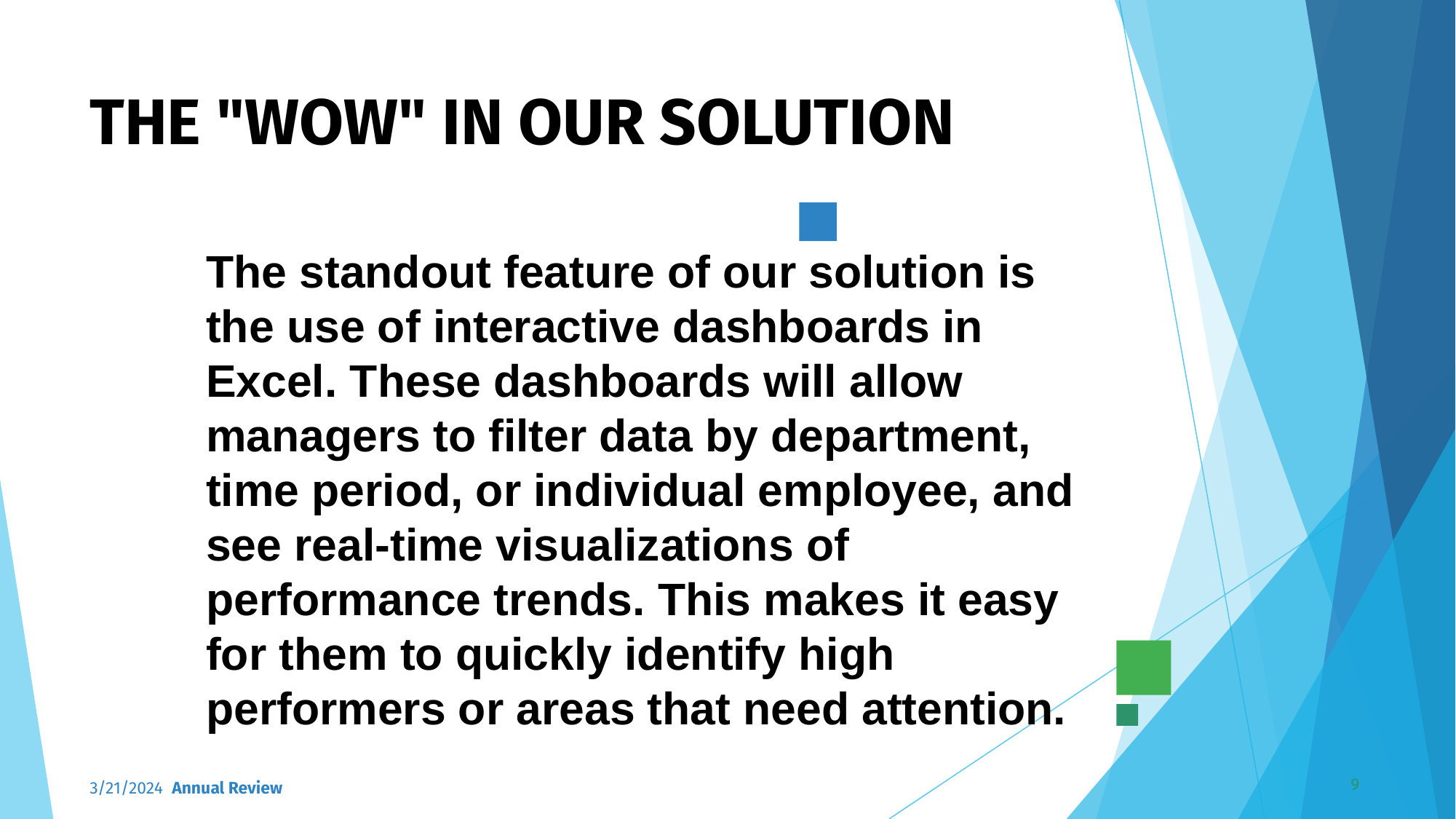

# THE "WOW" IN OUR SOLUTION

The standout feature of our solution is the use of interactive dashboards in Excel. These dashboards will allow managers to filter data by department, time period, or individual employee, and see real-time visualizations of performance trends. This makes it easy for them to quickly identify high performers or areas that need attention.

9
3/21/2024  Annual Review